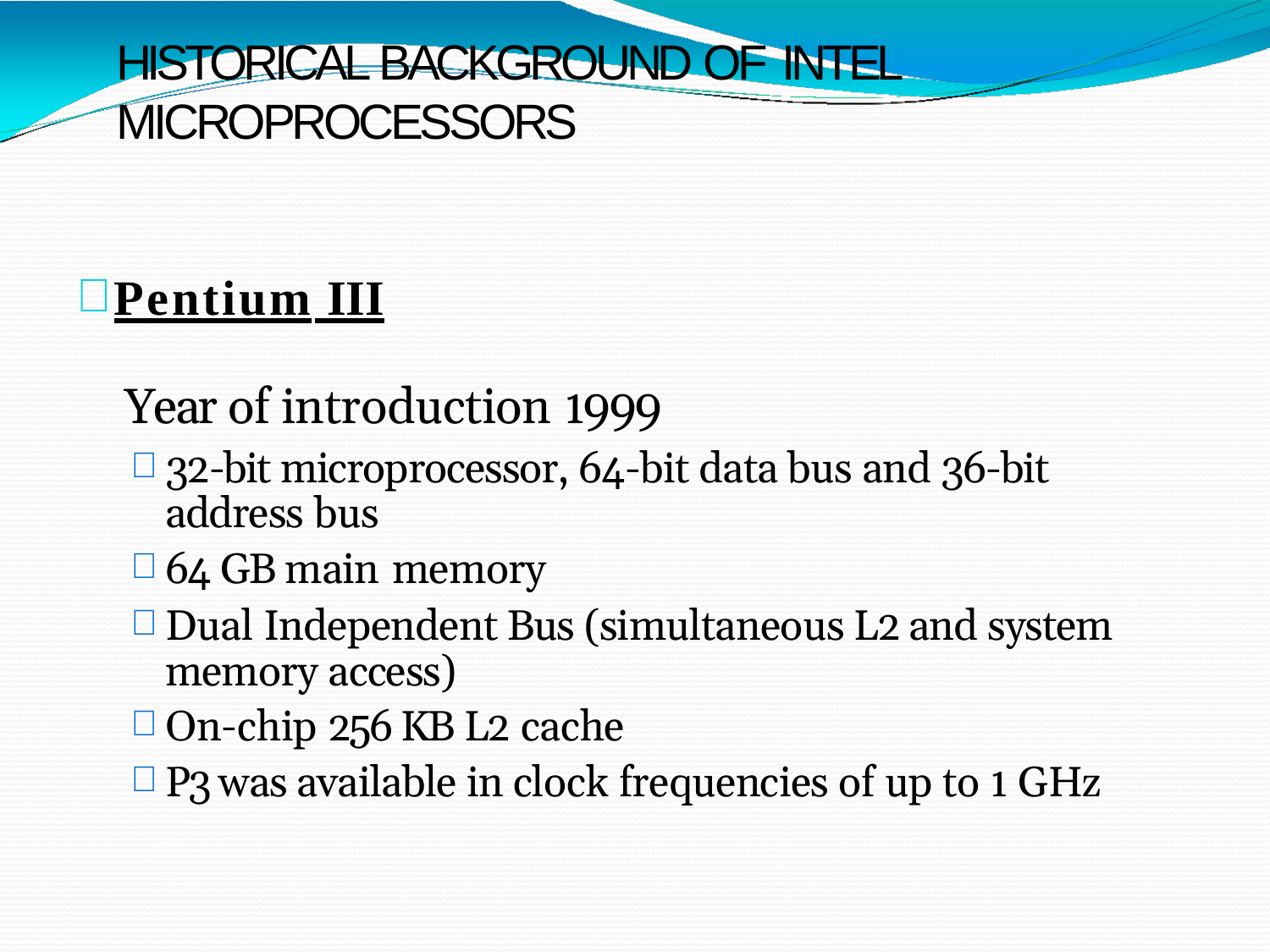

# Historical Background of Intel  Microprocessors
Pentium III

Year of introduction 1999
32-bit microprocessor, 64-bit data bus and 36-bit  address bus
64 GB main memory
Dual Independent Bus (simultaneous L2 and system  memory access)
On-chip 256 KB L2 cache
P3 was available in clock frequencies of up to 1 GHz